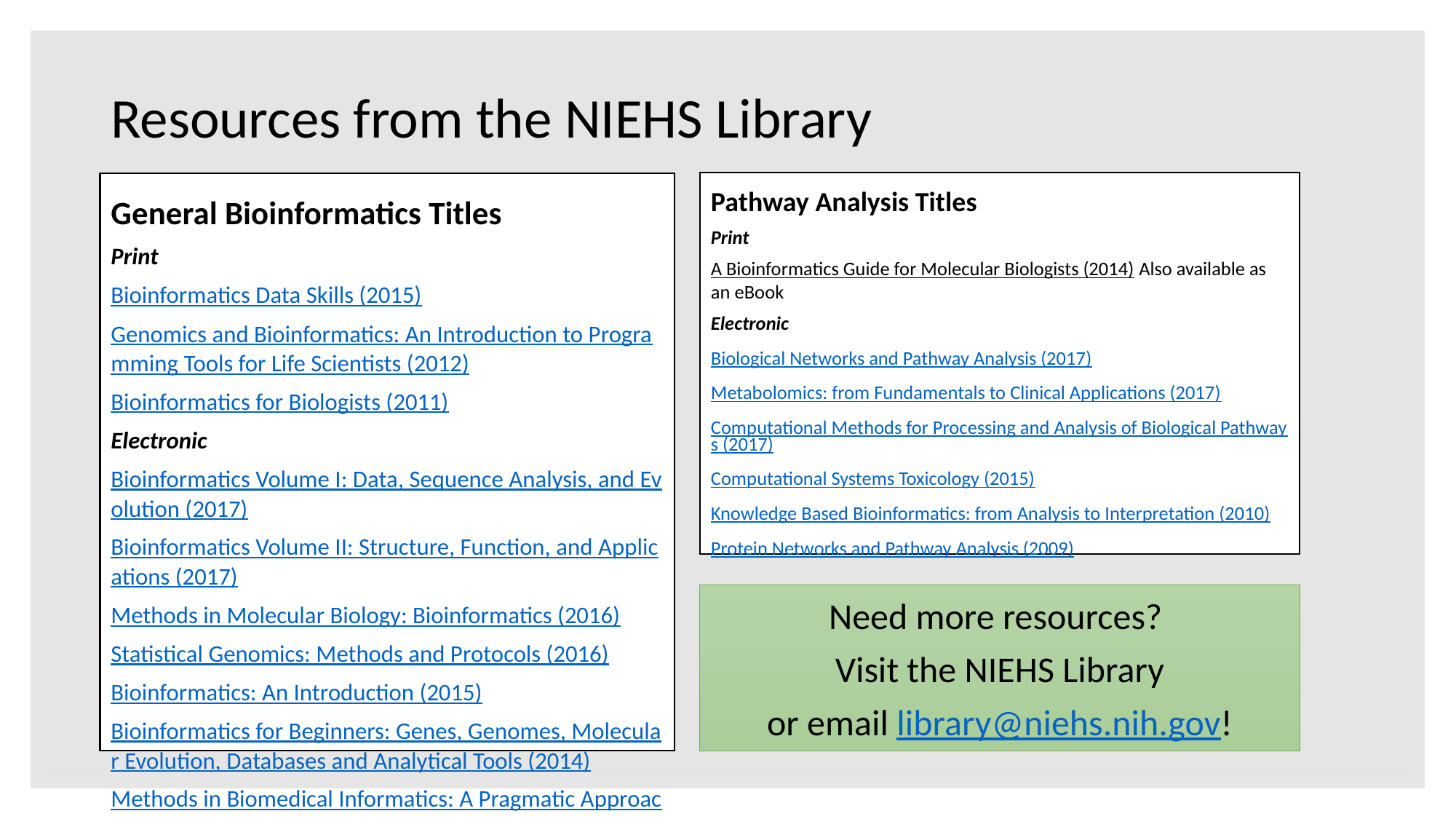

# Resources from the NIEHS Library
Pathway Analysis Titles
Print
A Bioinformatics Guide for Molecular Biologists (2014) Also available as an eBook
Electronic
Biological Networks and Pathway Analysis (2017)
Metabolomics: from Fundamentals to Clinical Applications (2017)
Computational Methods for Processing and Analysis of Biological Pathways (2017)
Computational Systems Toxicology (2015)
Knowledge Based Bioinformatics: from Analysis to Interpretation (2010)
Protein Networks and Pathway Analysis (2009)
General Bioinformatics Titles
Print
Bioinformatics Data Skills (2015)
Genomics and Bioinformatics: An Introduction to Programming Tools for Life Scientists (2012)
Bioinformatics for Biologists (2011)
Electronic
Bioinformatics Volume I: Data, Sequence Analysis, and Evolution (2017)
Bioinformatics Volume II: Structure, Function, and Applications (2017)
Methods in Molecular Biology: Bioinformatics (2016)
Statistical Genomics: Methods and Protocols (2016)
Bioinformatics: An Introduction (2015)
Bioinformatics for Beginners: Genes, Genomes, Molecular Evolution, Databases and Analytical Tools (2014)
Methods in Biomedical Informatics: A Pragmatic Approach (2014)
Principles of Biomedical Informatics (2014)
Need more resources?
Visit the NIEHS Library
or email library@niehs.nih.gov!